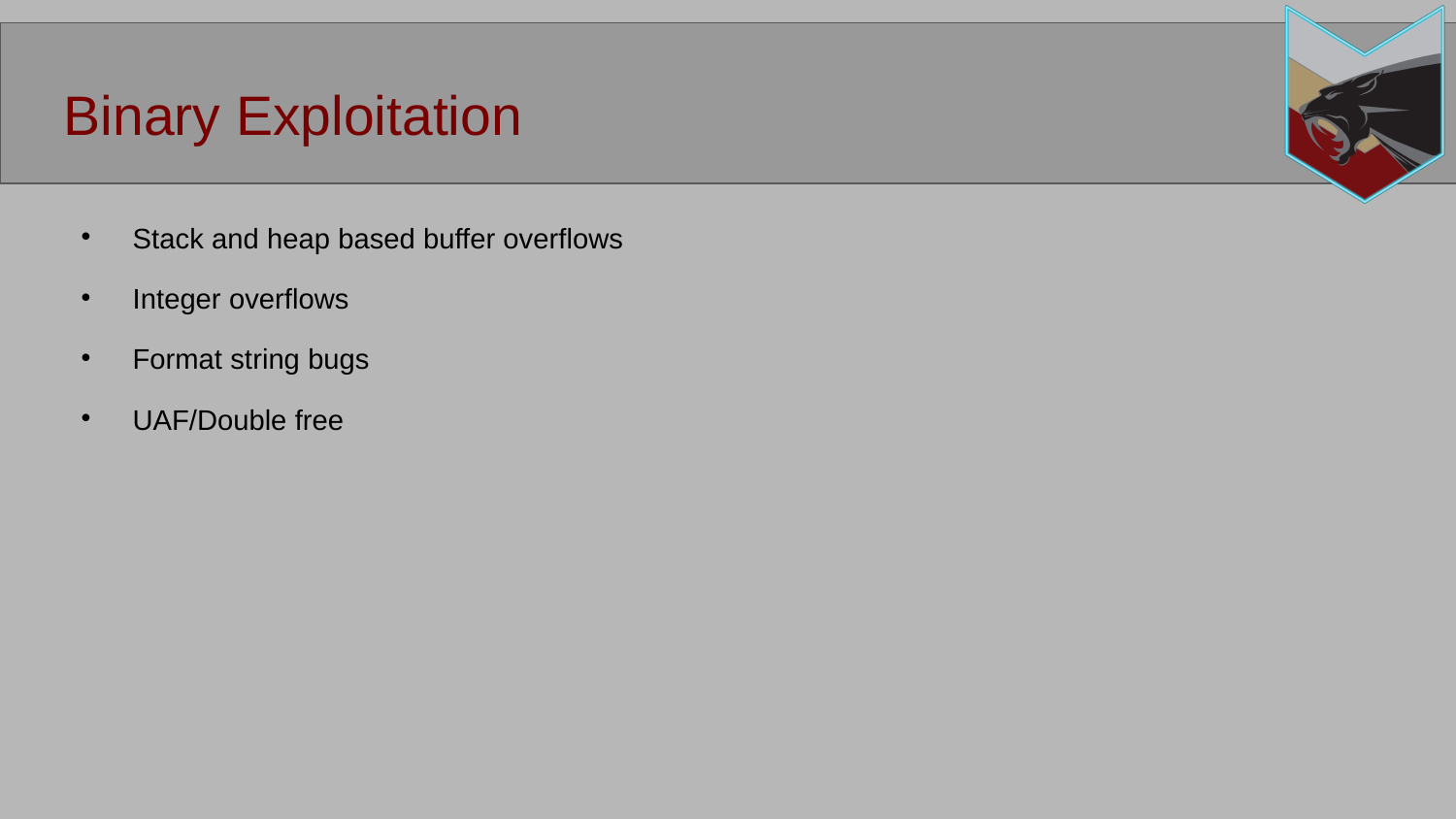

Binary Exploitation
Stack and heap based buffer overflows
Integer overflows
Format string bugs
UAF/Double free